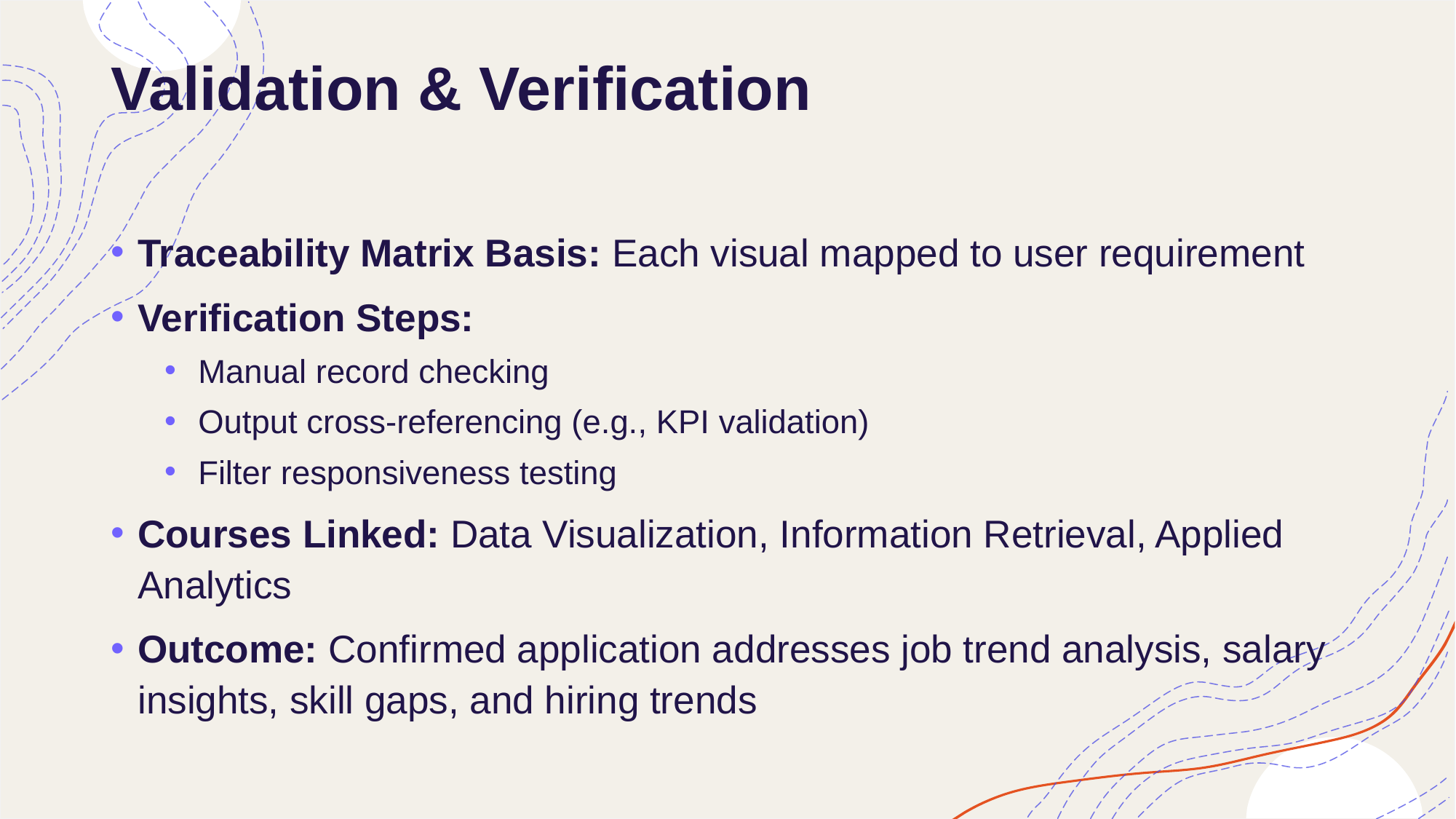

# Validation & Verification
Traceability Matrix Basis: Each visual mapped to user requirement
Verification Steps:
Manual record checking
Output cross-referencing (e.g., KPI validation)
Filter responsiveness testing
Courses Linked: Data Visualization, Information Retrieval, Applied Analytics
Outcome: Confirmed application addresses job trend analysis, salary insights, skill gaps, and hiring trends